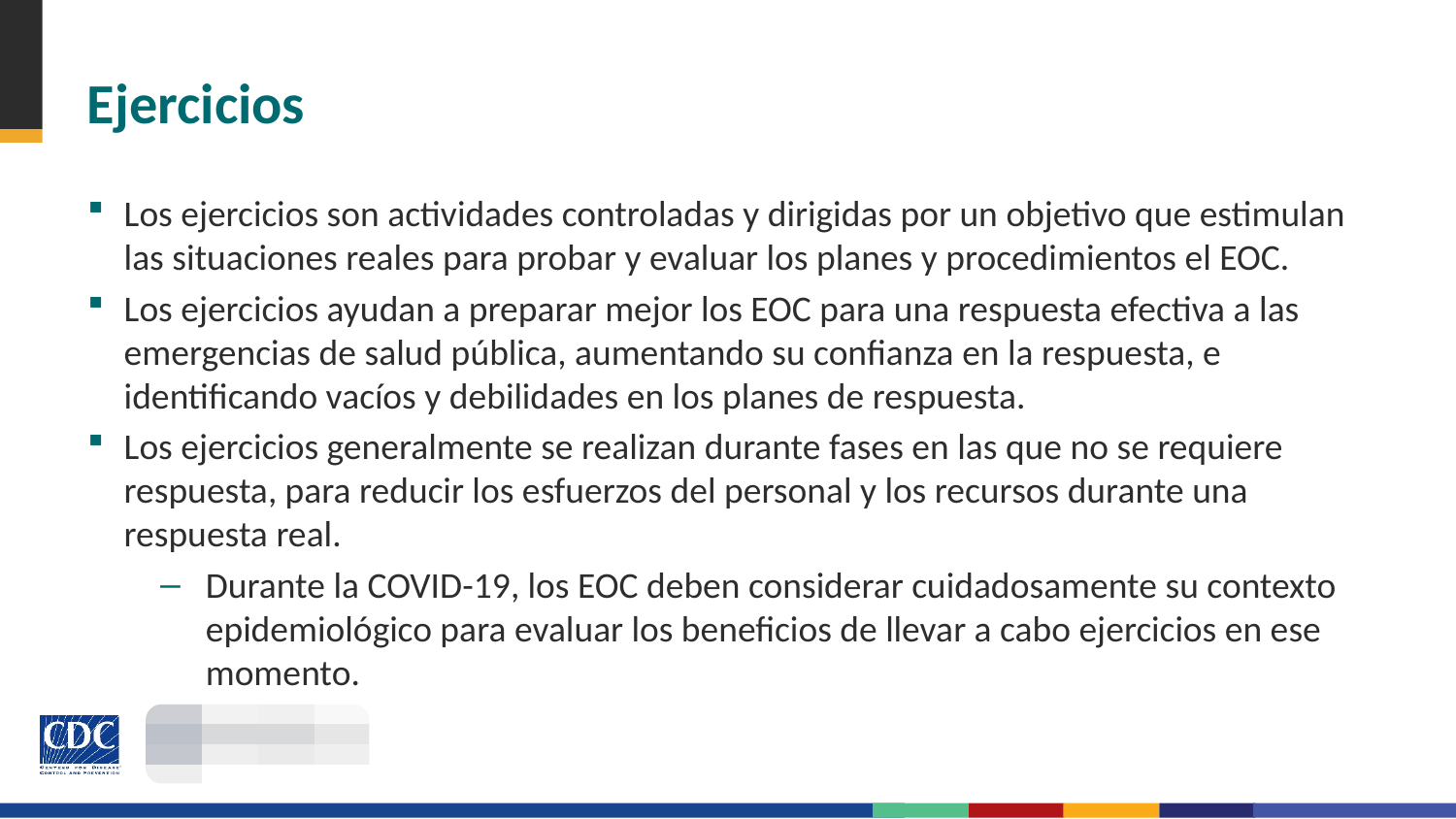

# Ejercicios
Los ejercicios son actividades controladas y dirigidas por un objetivo que estimulan las situaciones reales para probar y evaluar los planes y procedimientos el EOC.
Los ejercicios ayudan a preparar mejor los EOC para una respuesta efectiva a las emergencias de salud pública, aumentando su confianza en la respuesta, e identificando vacíos y debilidades en los planes de respuesta.
Los ejercicios generalmente se realizan durante fases en las que no se requiere respuesta, para reducir los esfuerzos del personal y los recursos durante una respuesta real.
Durante la COVID-19, los EOC deben considerar cuidadosamente su contexto epidemiológico para evaluar los beneficios de llevar a cabo ejercicios en ese momento.